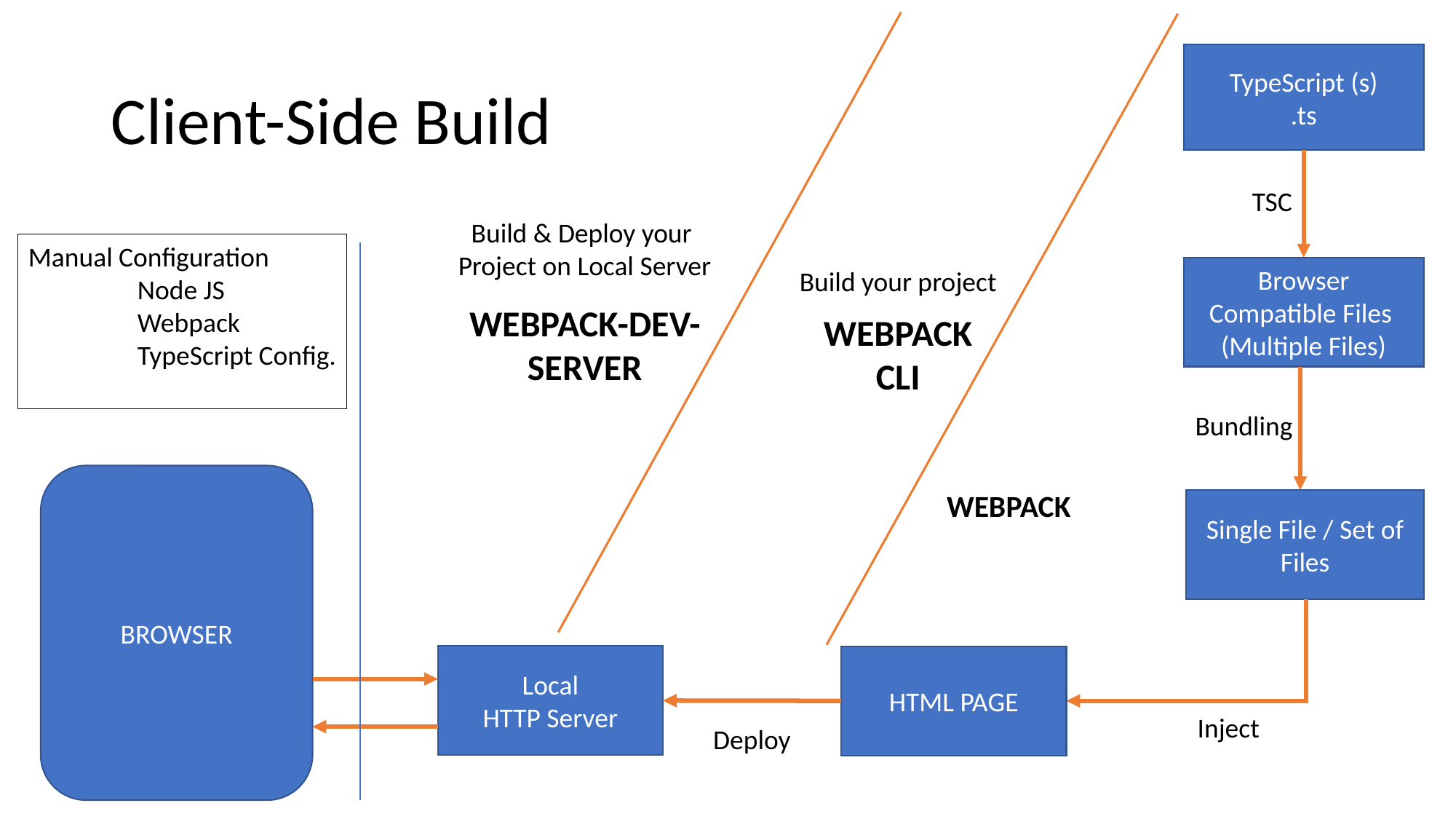

# Client-Side Build
TypeScript (s)
.ts
TSC
Build & Deploy your
Project on Local Server
Manual Configuration
	Node JS
	Webpack
	TypeScript Config.

Browser Compatible Files
(Multiple Files)
Build your project
WEBPACK-DEV-
SERVER
WEBPACK
CLI
Bundling
BROWSER
WEBPACK
Single File / Set of Files
Local
HTTP Server
HTML PAGE
Inject
Deploy